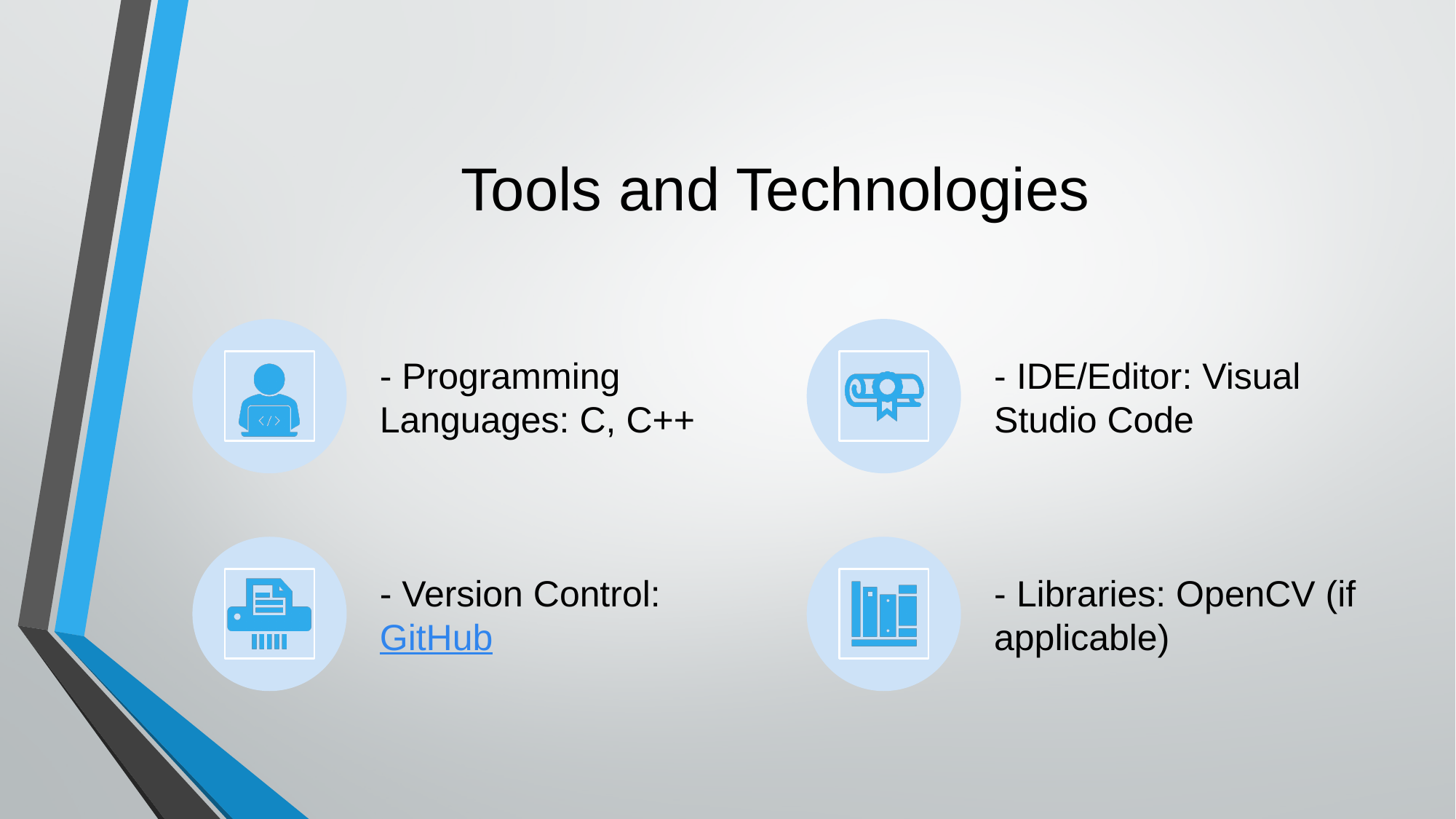

# Tools and Technologies
- Programming Languages: C, C++
- IDE/Editor: Visual Studio Code
- Version Control: GitHub
- Libraries: OpenCV (if applicable)